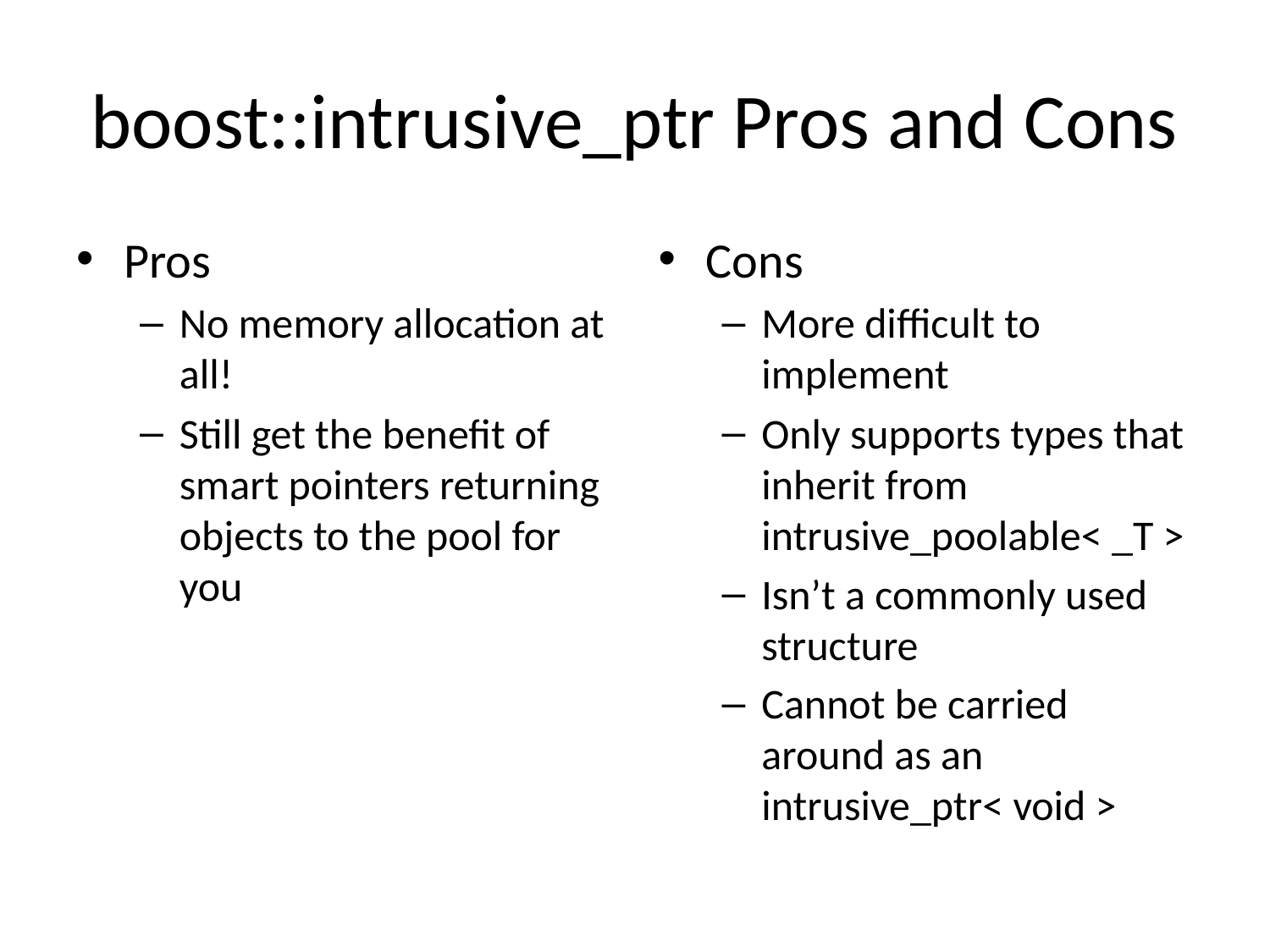

# boost::intrusive_ptr Pros and Cons
Pros
No memory allocation at all!
Still get the benefit of smart pointers returning objects to the pool for you
Cons
More difficult to implement
Only supports types that inherit from intrusive_poolable< _T >
Isn’t a commonly used structure
Cannot be carried around as an intrusive_ptr< void >